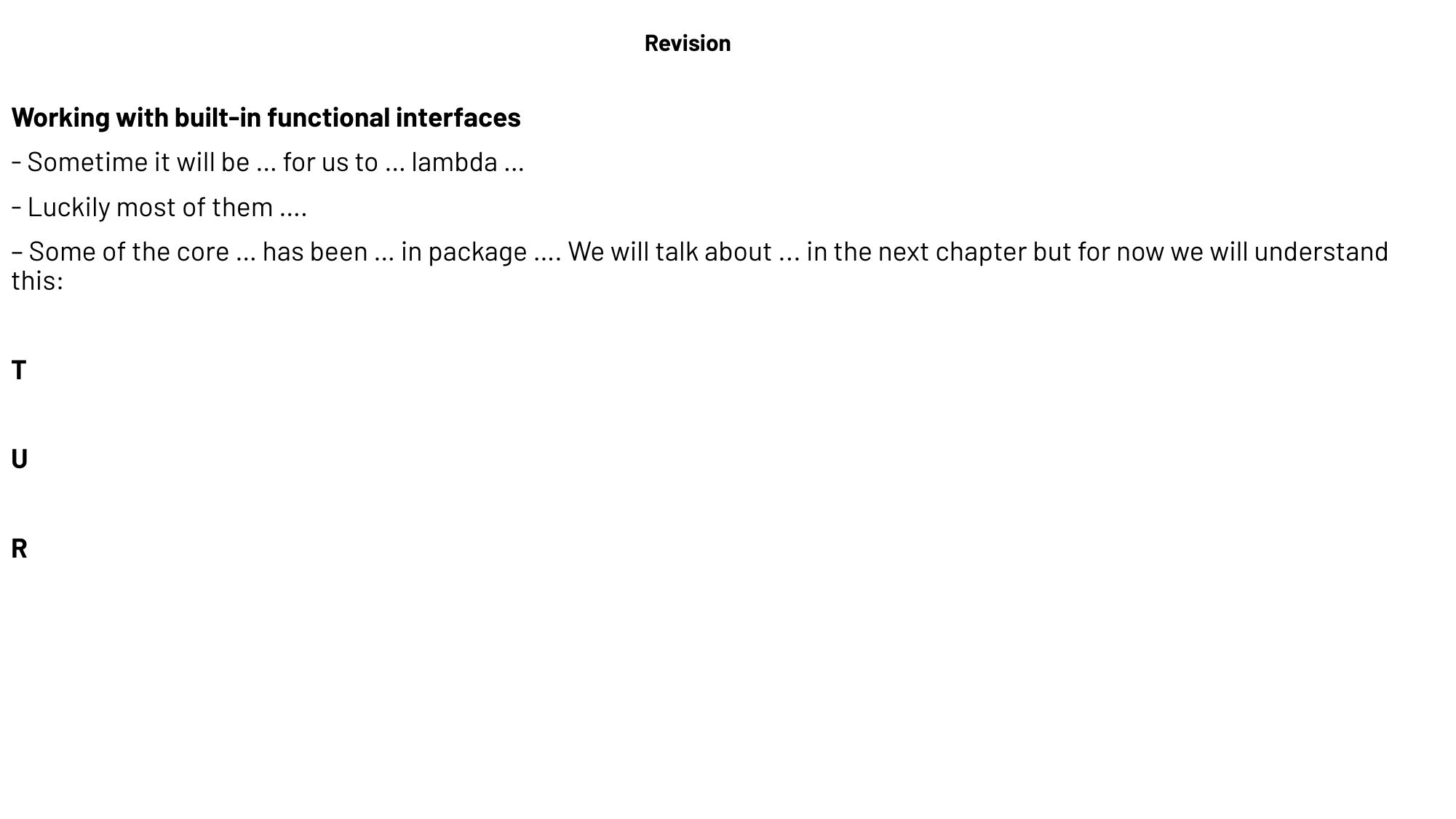

Revision
Working with built-in functional interfaces
- Sometime it will be … for us to … lambda …
- Luckily most of them ….
– Some of the core … has been … in package …. We will talk about ... in the next chapter but for now we will understand this:

T

U

R